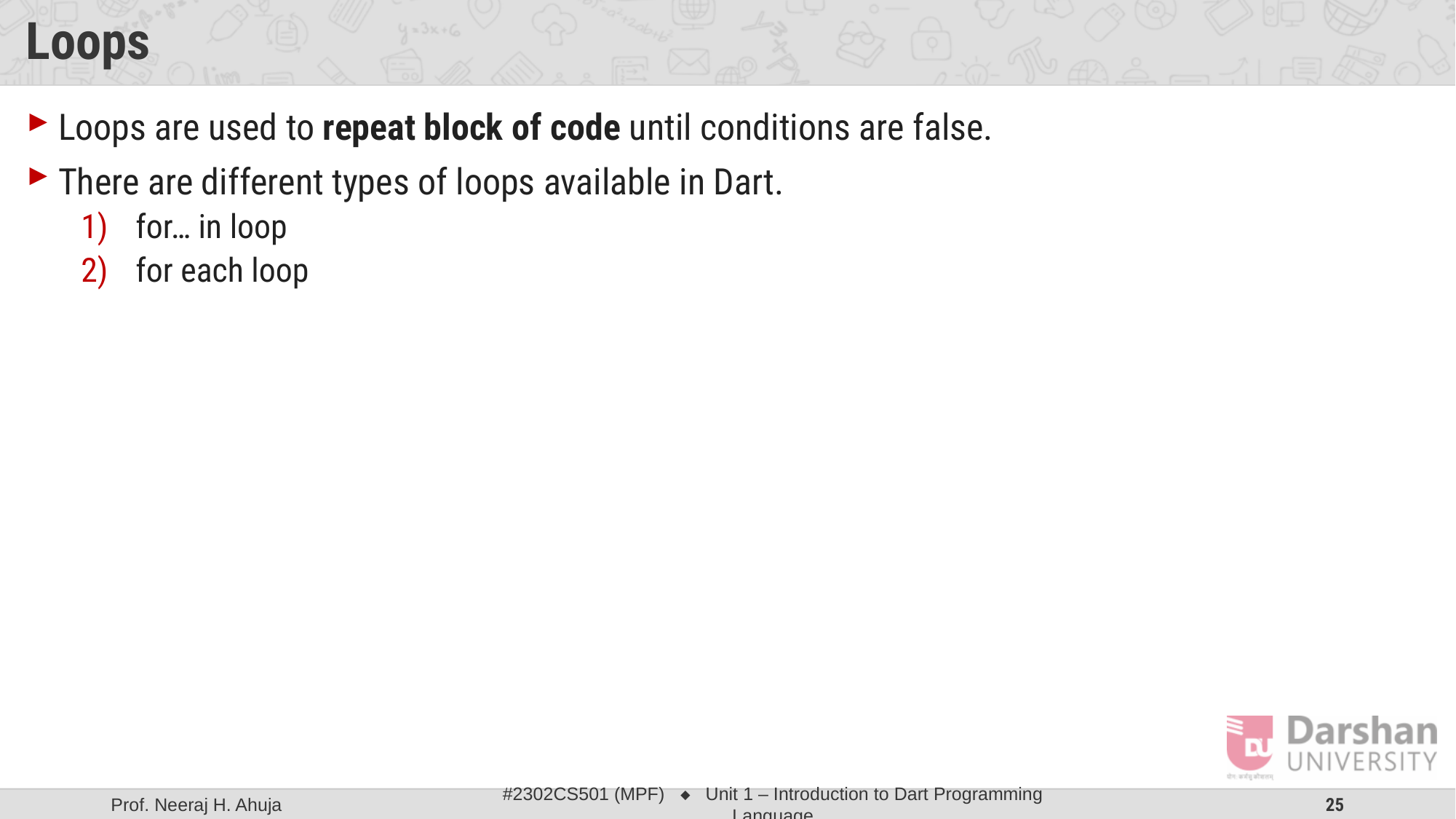

# Loops
Loops are used to repeat block of code until conditions are false.
There are different types of loops available in Dart.
for… in loop
for each loop